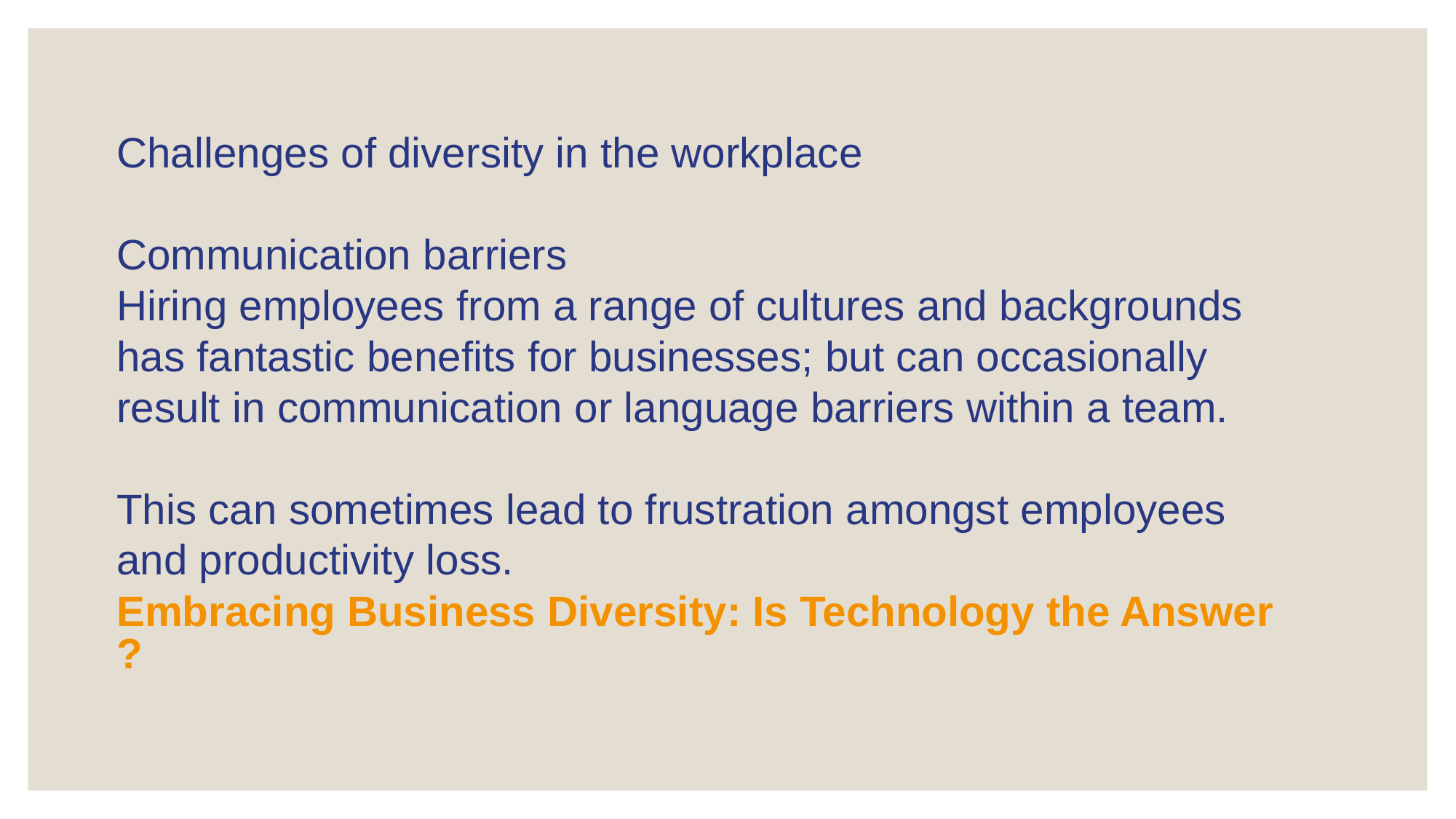

Challenges of diversity in the workplace

Communication barriers
Hiring employees from a range of cultures and backgrounds has fantastic benefits for businesses; but can occasionally result in communication or language barriers within a team.

This can sometimes lead to frustration amongst employees and productivity loss. Embracing Business Diversity: Is Technology the Answer?